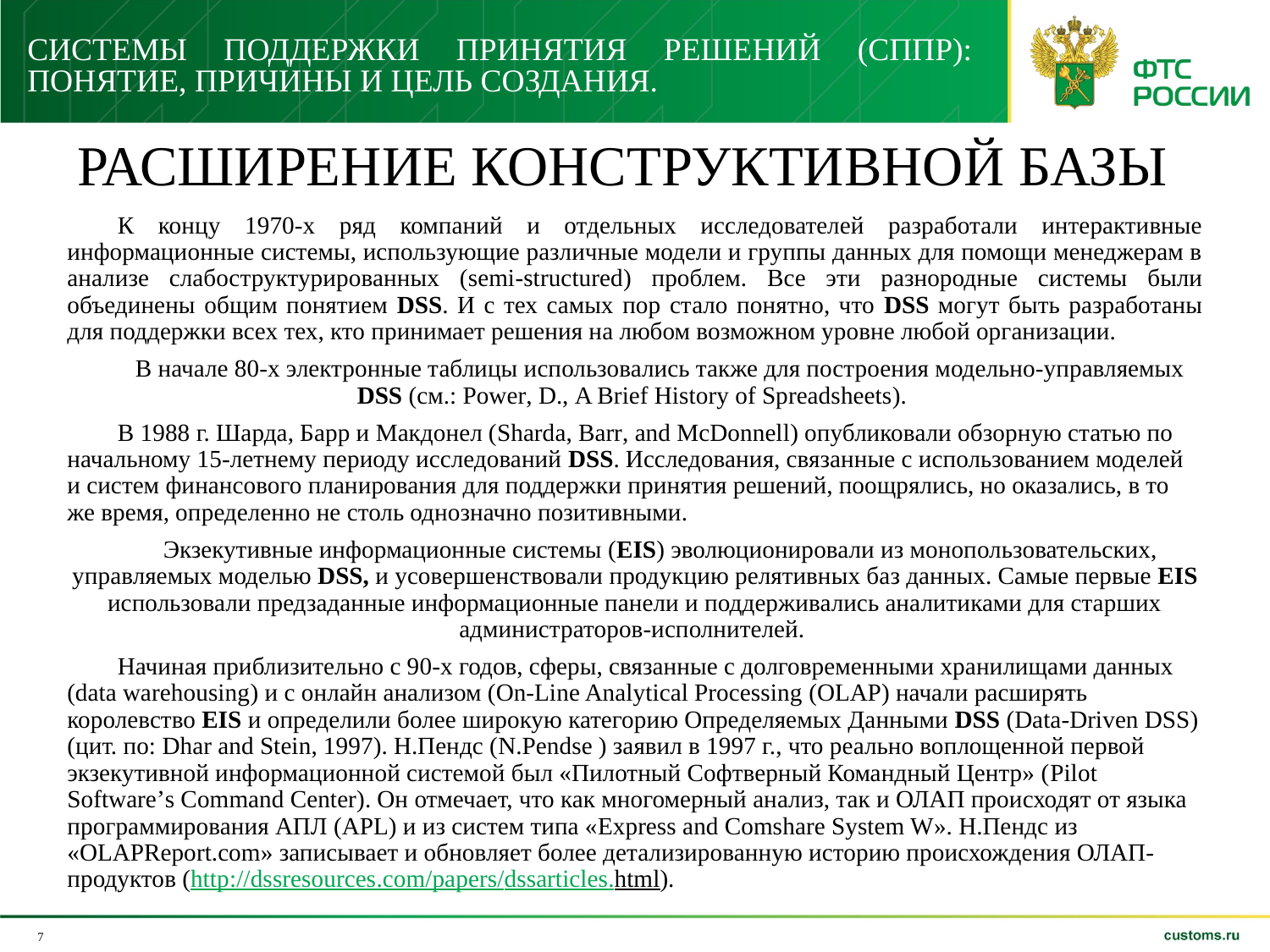

СИСТЕМЫ ПОДДЕРЖКИ ПРИНЯТИЯ РЕШЕНИЙ (СППР): ПОНЯТИЕ, ПРИЧИНЫ И ЦЕЛЬ СОЗДАНИЯ.
# РАСШИРЕНИЕ КОНСТРУКТИВНОЙ БАЗЫ
К концу 1970-х ряд компаний и отдельных исследователей разработали интерактивные информационные системы, использующие различные модели и группы данных для помощи менеджерам в анализе слабоструктурированных (semi-structured) проблем. Все эти разнородные системы были объединены общим понятием DSS. И с тех самых пор стало понятно, что DSS могут быть разработаны для поддержки всех тех, кто принимает решения на любом возможном уровне любой организации.
В начале 80-х электронные таблицы использовались также для построения модельно-управляемых DSS (см.: Power, D., A Brief History of Spreadsheets).
В 1988 г. Шарда, Барр и Макдонел (Sharda, Barr, and McDonnell) опубликовали обзорную статью по начальному 15-летнему периоду исследований DSS. Исследования, связанные с использованием моделей и систем финансового планирования для поддержки принятия решений, поощрялись, но оказались, в то же время, определенно не столь однозначно позитивными.
Экзекутивные информационные системы (EIS) эволюционировали из монопользовательских, управляемых моделью DSS, и усовершенствовали продукцию релятивных баз данных. Самые первые EIS использовали предзаданные информационные панели и поддерживались аналитиками для старших администраторов-исполнителей.
Начиная приблизительно с 90-х годов, сферы, связанные с долговременными хранилищами данных (data warehousing) и с онлайн анализом (On-Line Analytical Processing (OLAP) начали расширять королевство EIS и определили более широкую категорию Определяемых Данными DSS (Data-Driven DSS) (цит. по: Dhar and Stein, 1997). Н.Пендс (N.Pendse ) заявил в 1997 г., что реально воплощенной первой экзекутивной информационной системой был «Пилотный Софтверный Командный Центр» (Pilot Software’s Command Center). Он отмечает, что как многомерный анализ, так и ОЛАП происходят от языка программирования АПЛ (APL) и из систем типа «Express and Comshare System W». Н.Пендс из «OLAPReport.com» записывает и обновляет более детализированную историю происхождения ОЛАП-продуктов (http://dssresources.com/papers/dssarticles.html).

7